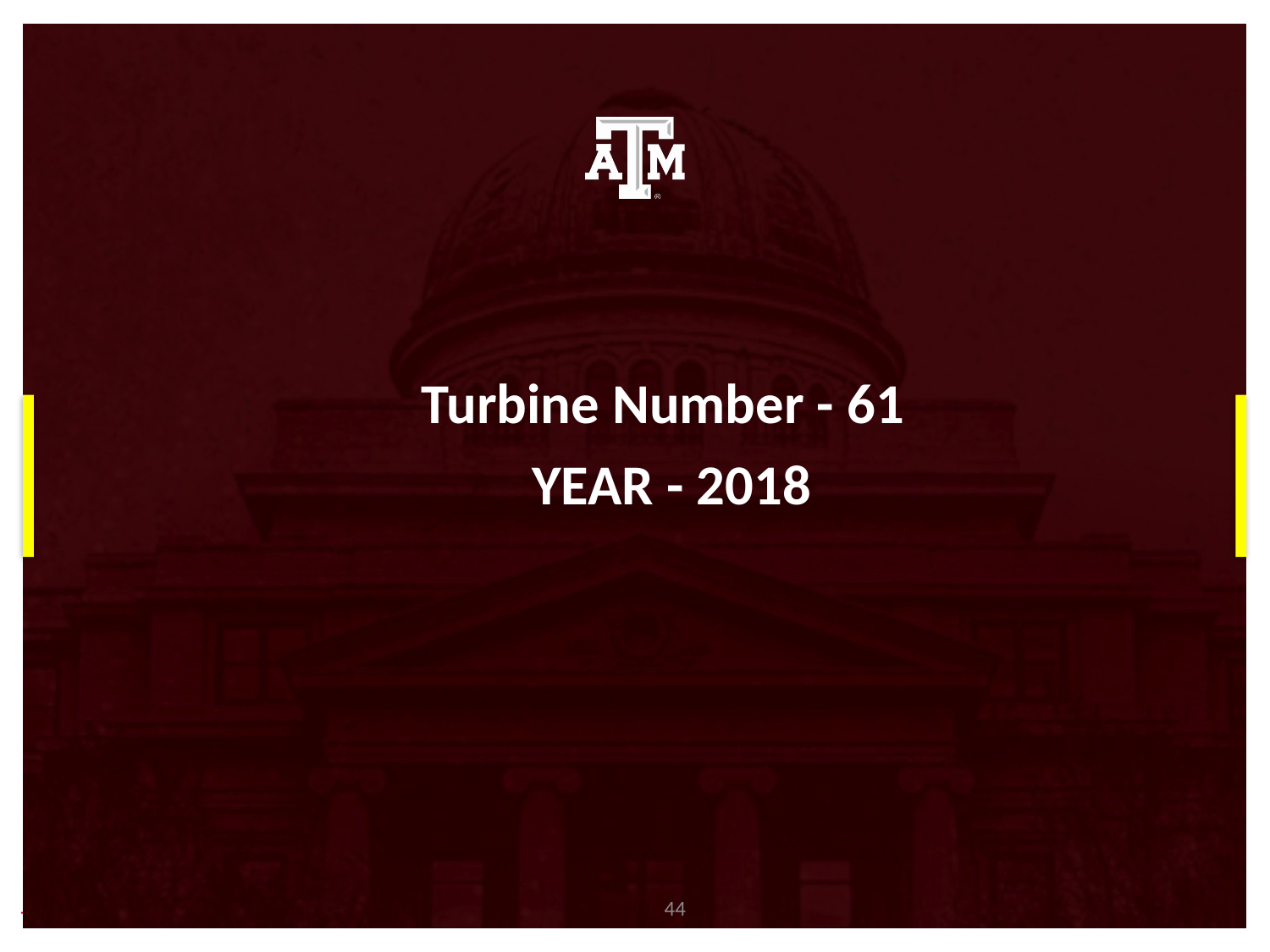

Turbine Number - 61
YEAR - 2018
44